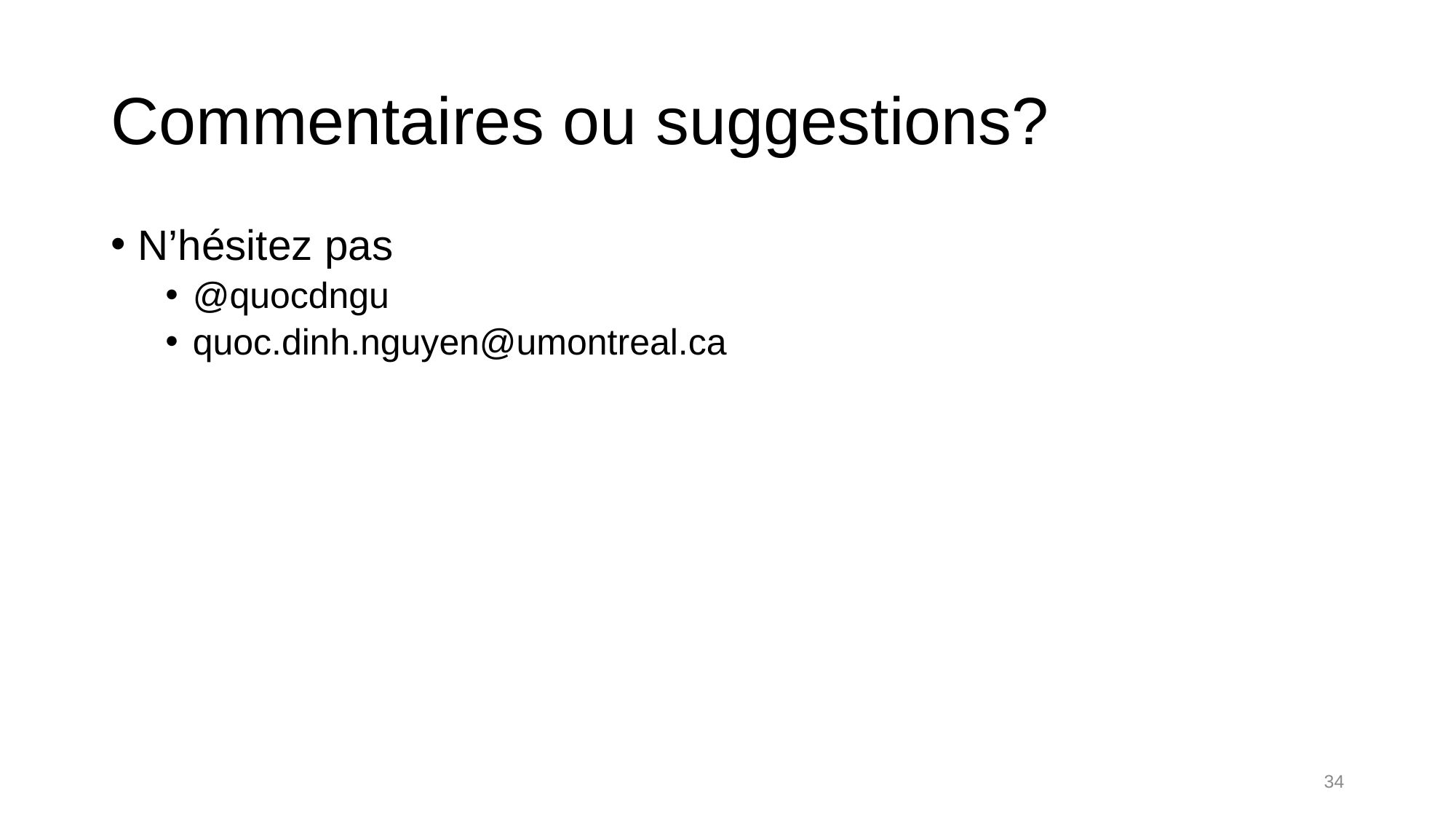

# Commentaires ou suggestions?
N’hésitez pas
@quocdngu
quoc.dinh.nguyen@umontreal.ca
34